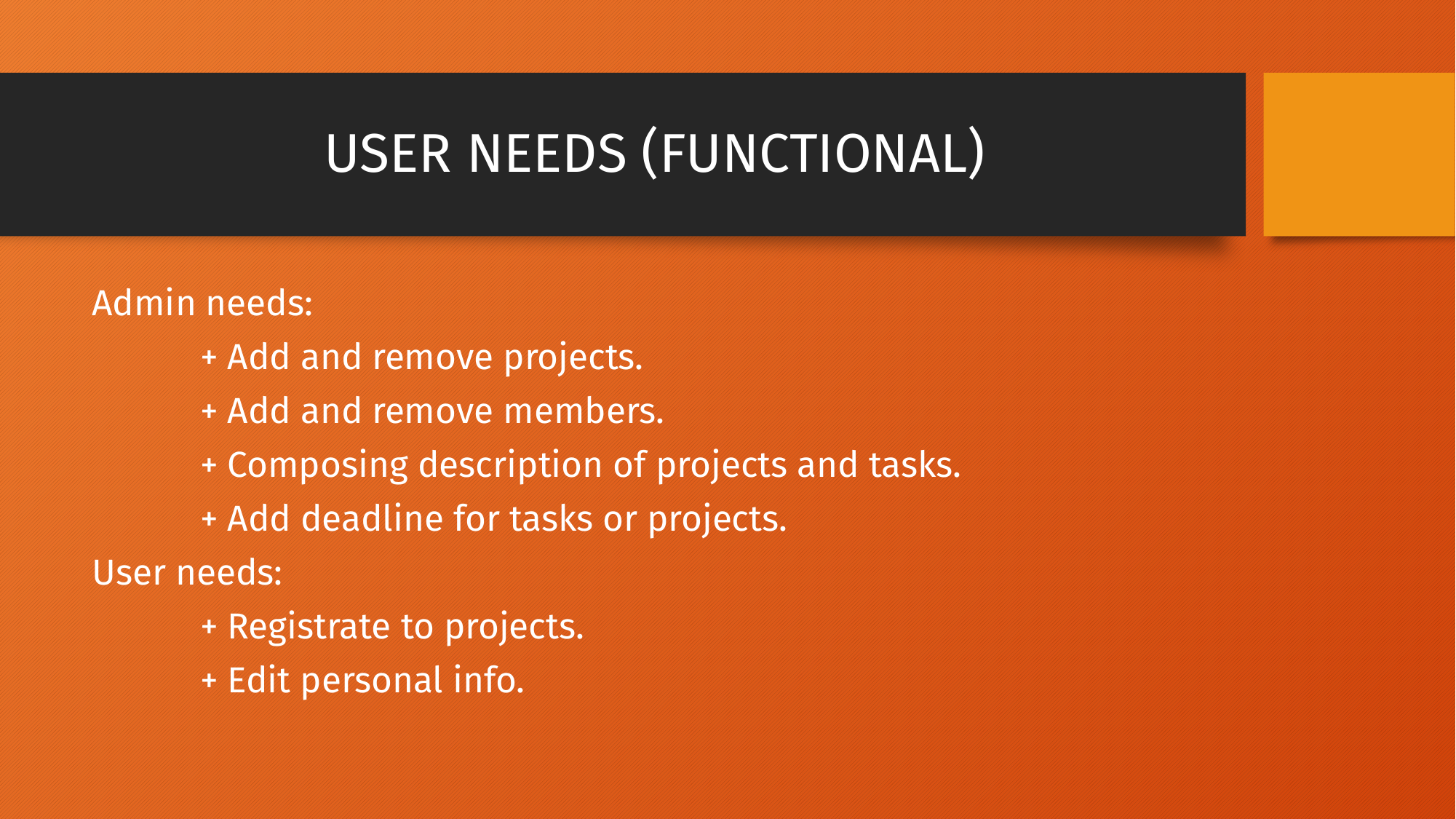

# USER NEEDS (FUNCTIONAL)
Admin needs:
	+ Add and remove projects.
	+ Add and remove members.
	+ Composing description of projects and tasks.
	+ Add deadline for tasks or projects.
User needs:
	+ Registrate to projects.
	+ Edit personal info.